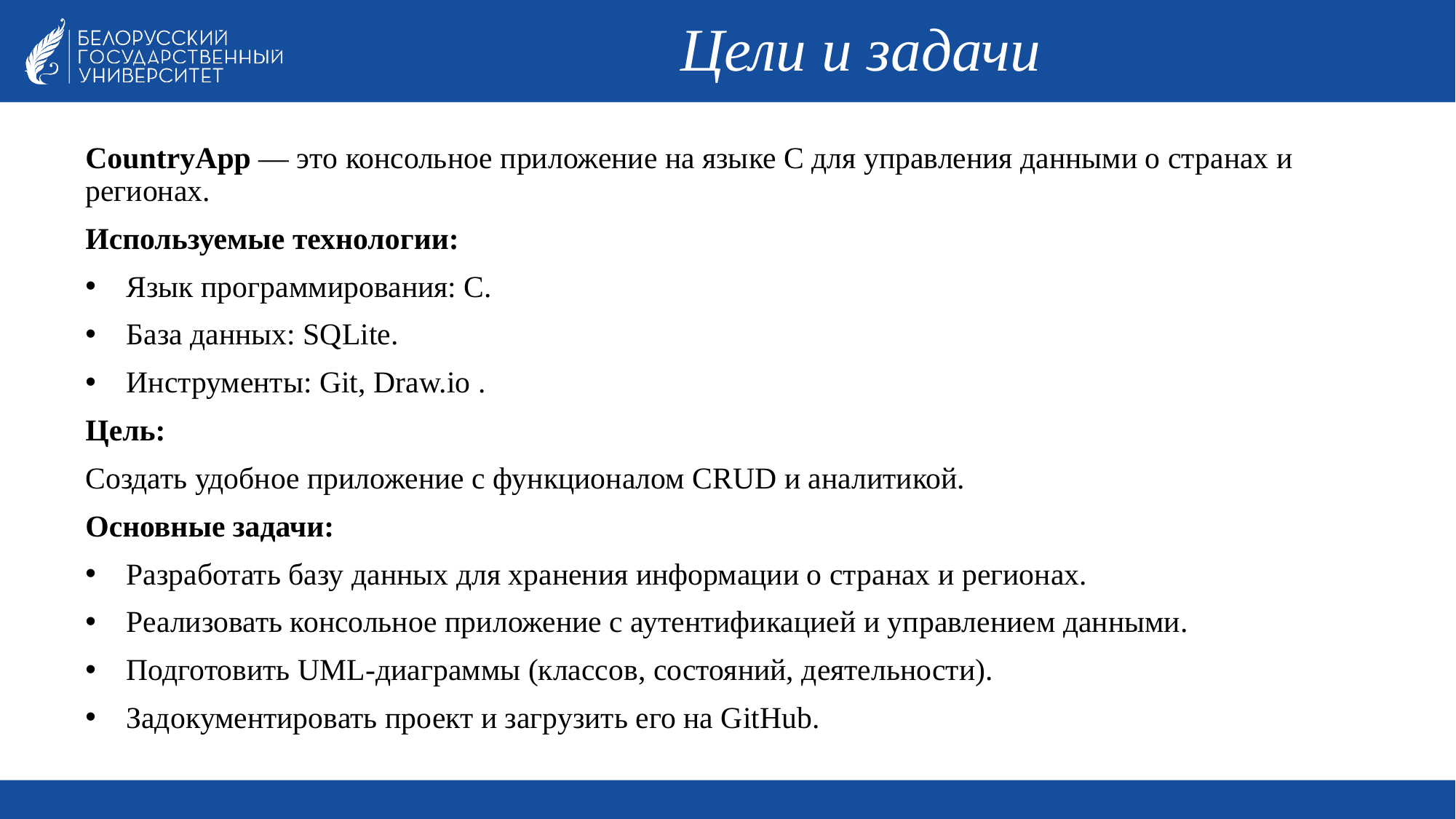

# Цели и задачи
CountryApp — это консольное приложение на языке C для управления данными о странах и регионах.
Используемые технологии:
Язык программирования: C.
База данных: SQLite.
Инструменты: Git, Draw.io .
Цель:
Создать удобное приложение с функционалом CRUD и аналитикой.
Основные задачи:
Разработать базу данных для хранения информации о странах и регионах.
Реализовать консольное приложение с аутентификацией и управлением данными.
Подготовить UML-диаграммы (классов, состояний, деятельности).
Задокументировать проект и загрузить его на GitHub.